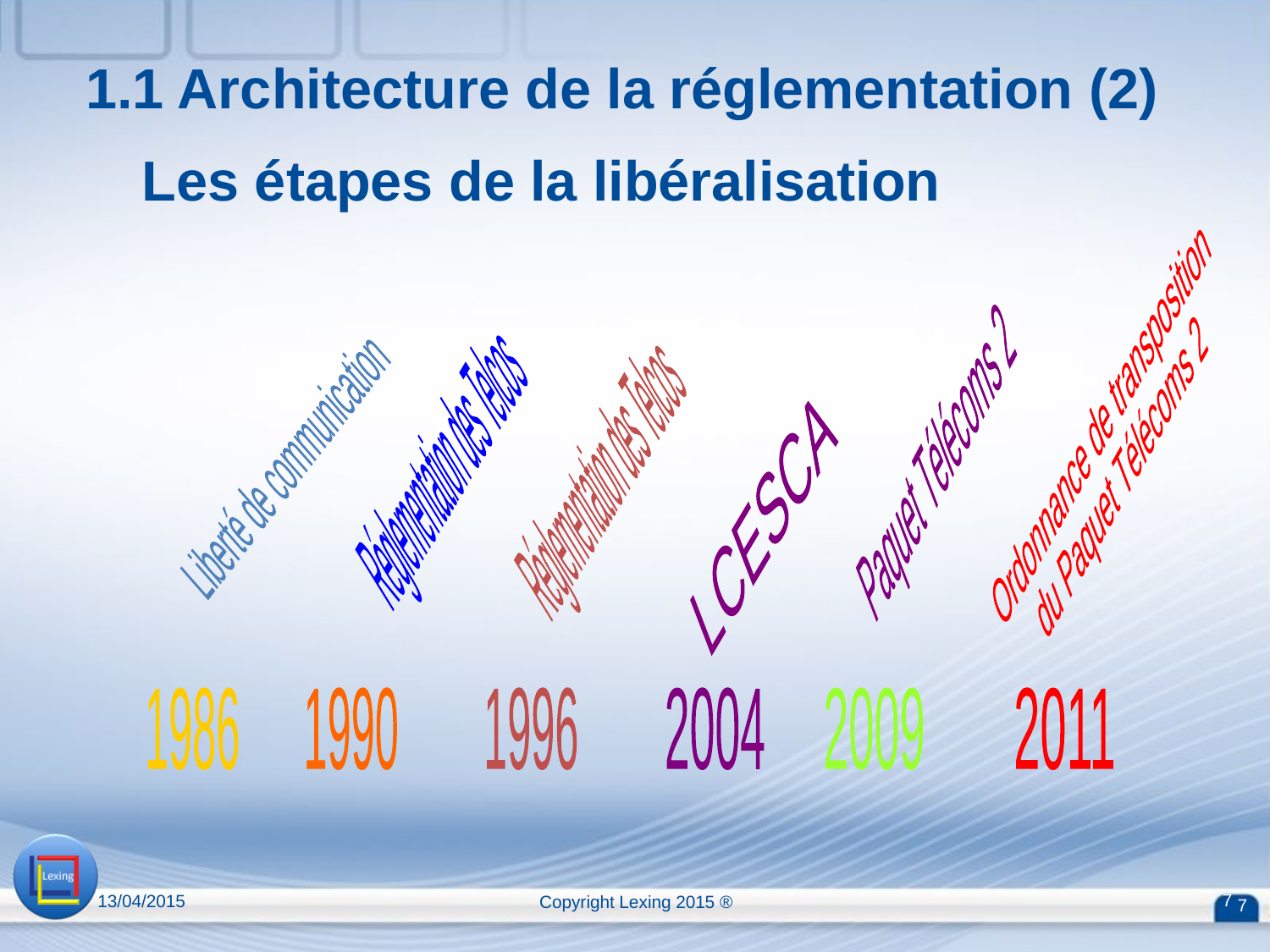

1.1 Architecture de la réglementation (2)
Les étapes de la libéralisation
Ordonnance de transposition
du Paquet Télécoms 2
Paquet Télécoms 2
Réglementation des Telcos
Réglementation des Telcos
Liberté de communication
LCESCA
1986
1990
1996
2004
2009
2011
13/04/2015
Copyright Lexing 2015 ®
7
7